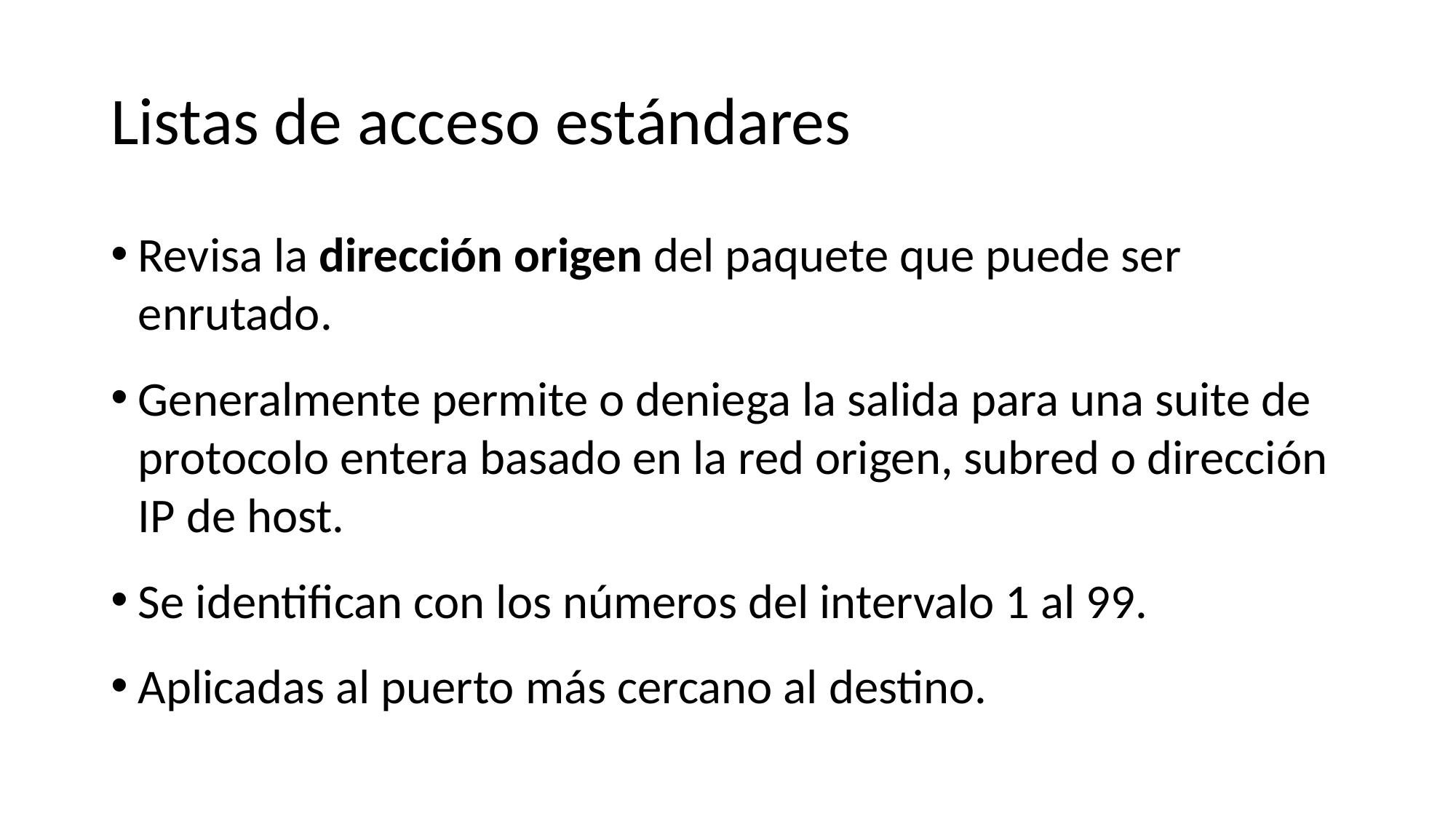

# Listas de acceso estándares
Revisa la dirección origen del paquete que puede ser enrutado.
Generalmente permite o deniega la salida para una suite de protocolo entera basado en la red origen, subred o dirección IP de host.
Se identifican con los números del intervalo 1 al 99.
Aplicadas al puerto más cercano al destino.